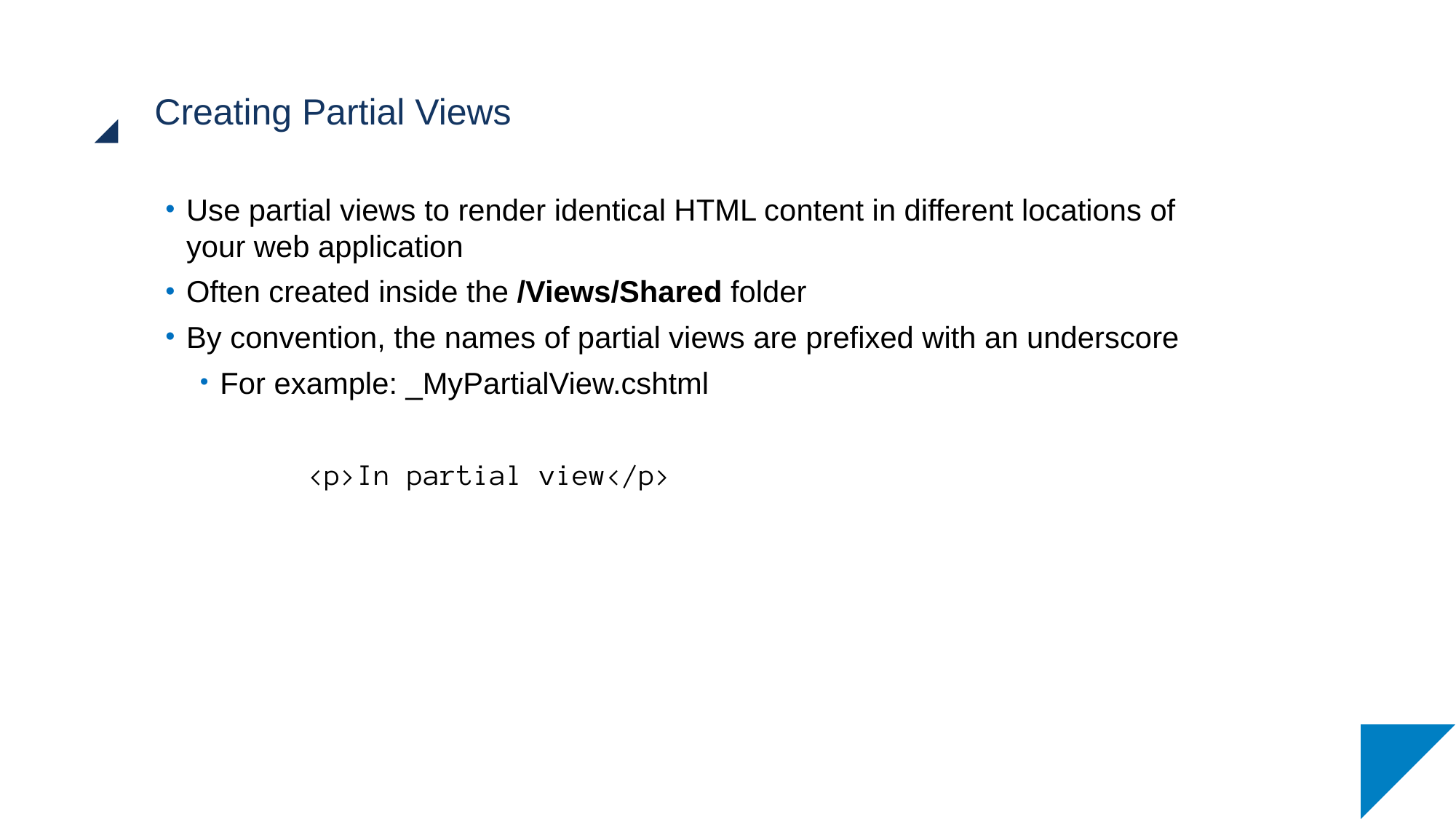

# Creating Partial Views
Use partial views to render identical HTML content in different locations of your web application
Often created inside the /Views/Shared folder
By convention, the names of partial views are prefixed with an underscore
For example: _MyPartialView.cshtml

	    <p>In partial view</p>